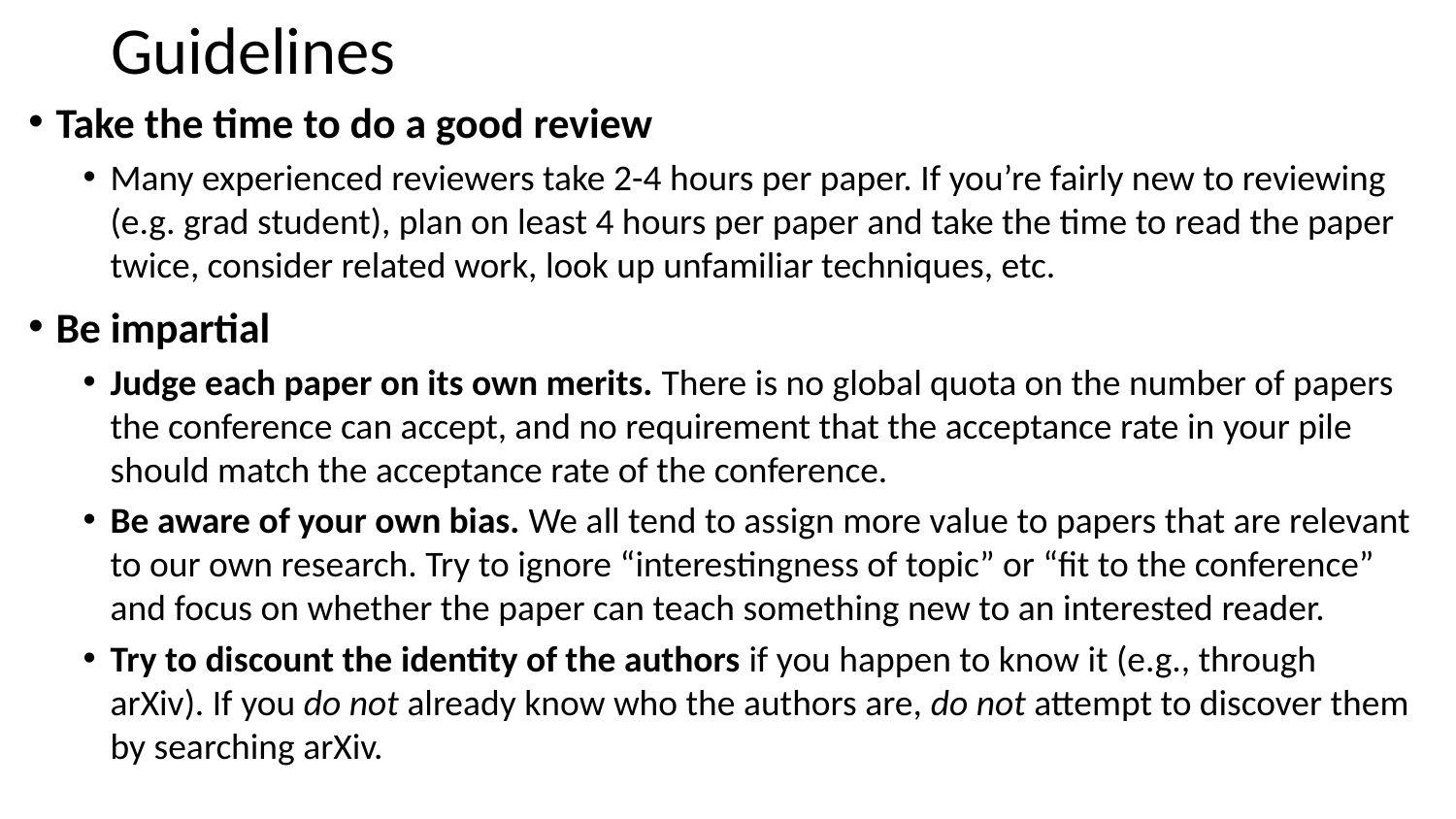

# Guidelines
Take the time to do a good review
Many experienced reviewers take 2-4 hours per paper. If you’re fairly new to reviewing (e.g. grad student), plan on least 4 hours per paper and take the time to read the paper twice, consider related work, look up unfamiliar techniques, etc.
Be impartial
Judge each paper on its own merits. There is no global quota on the number of papers the conference can accept, and no requirement that the acceptance rate in your pile should match the acceptance rate of the conference.
Be aware of your own bias. We all tend to assign more value to papers that are relevant to our own research. Try to ignore “interestingness of topic” or “fit to the conference” and focus on whether the paper can teach something new to an interested reader.
Try to discount the identity of the authors if you happen to know it (e.g., through arXiv). If you do not already know who the authors are, do not attempt to discover them by searching arXiv.